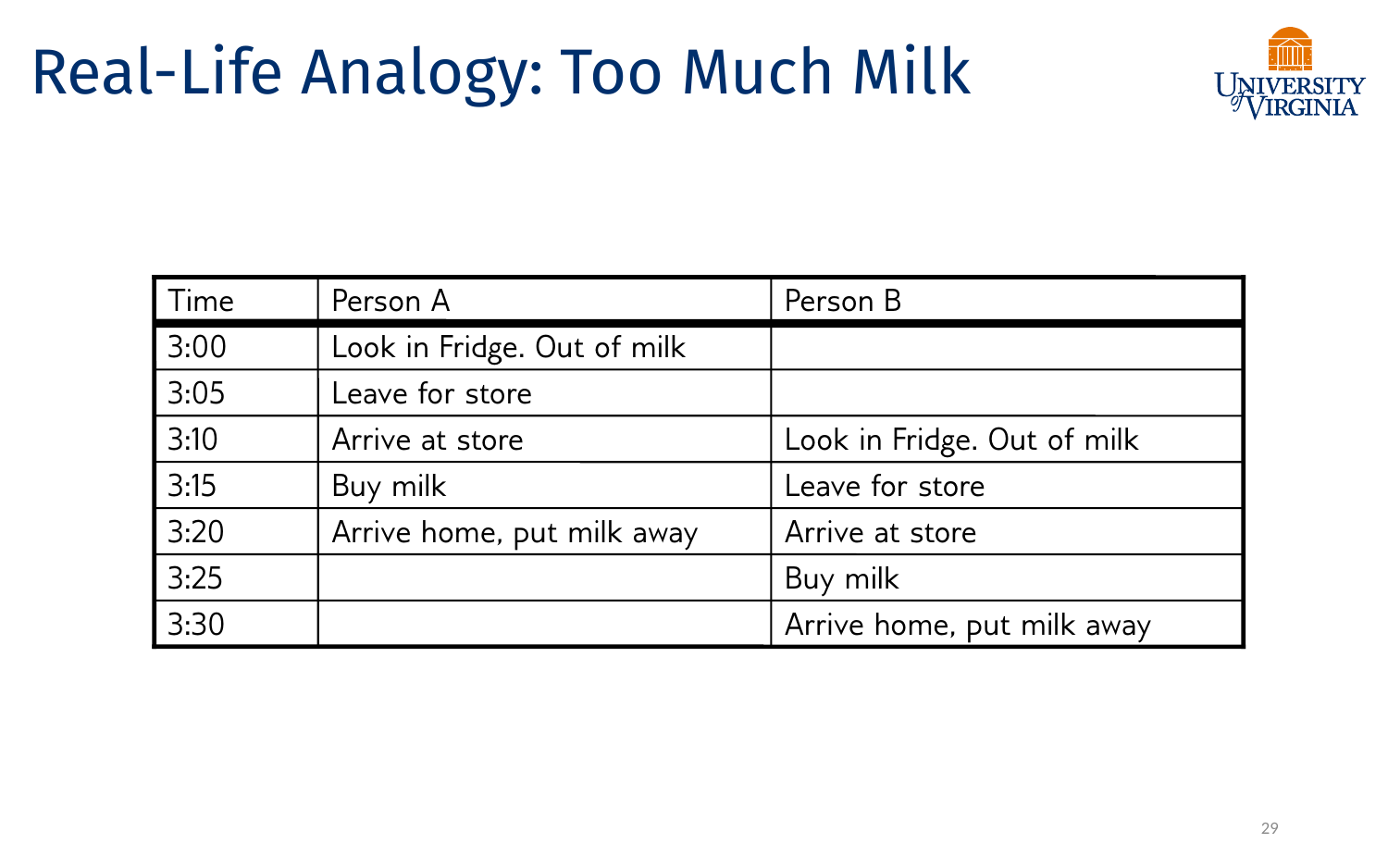

# Real-Life Analogy: Too Much Milk
Time

Person A

Person B

3:00
Look in Fridge. Out of milk

3:05
Leave for store

3:10
Arrive at store
Look in Fridge. Out of milk

3:15
Buy milk
Leave for store
3:20
Arrive home, put milk away
Arrive at store
3:25

Buy milk
3:30

Arrive home, put milk away
29